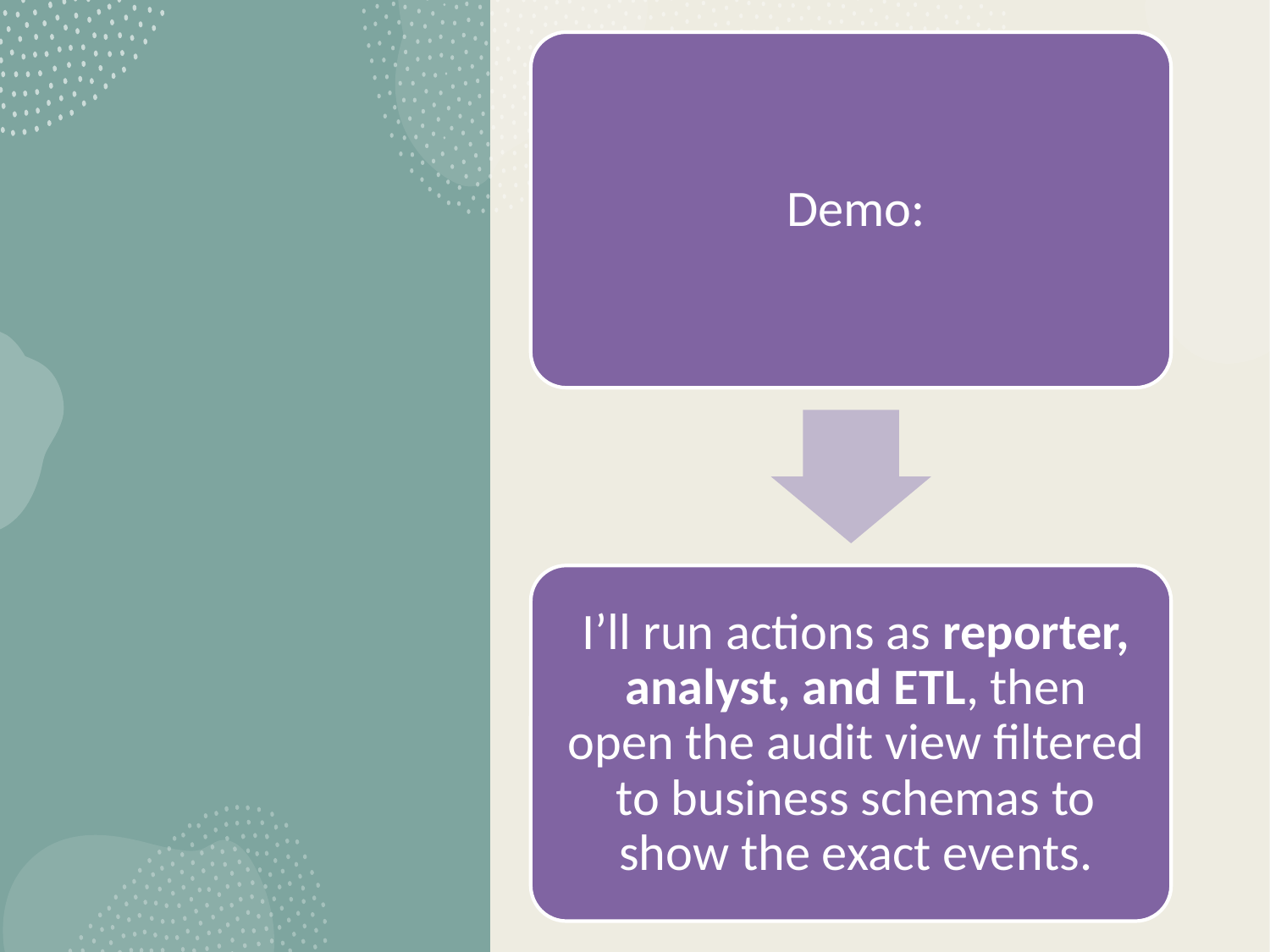

Demo:

I’ll run actions as reporter, analyst, and ETL, then open the audit view filtered to business schemas to show the exact events.